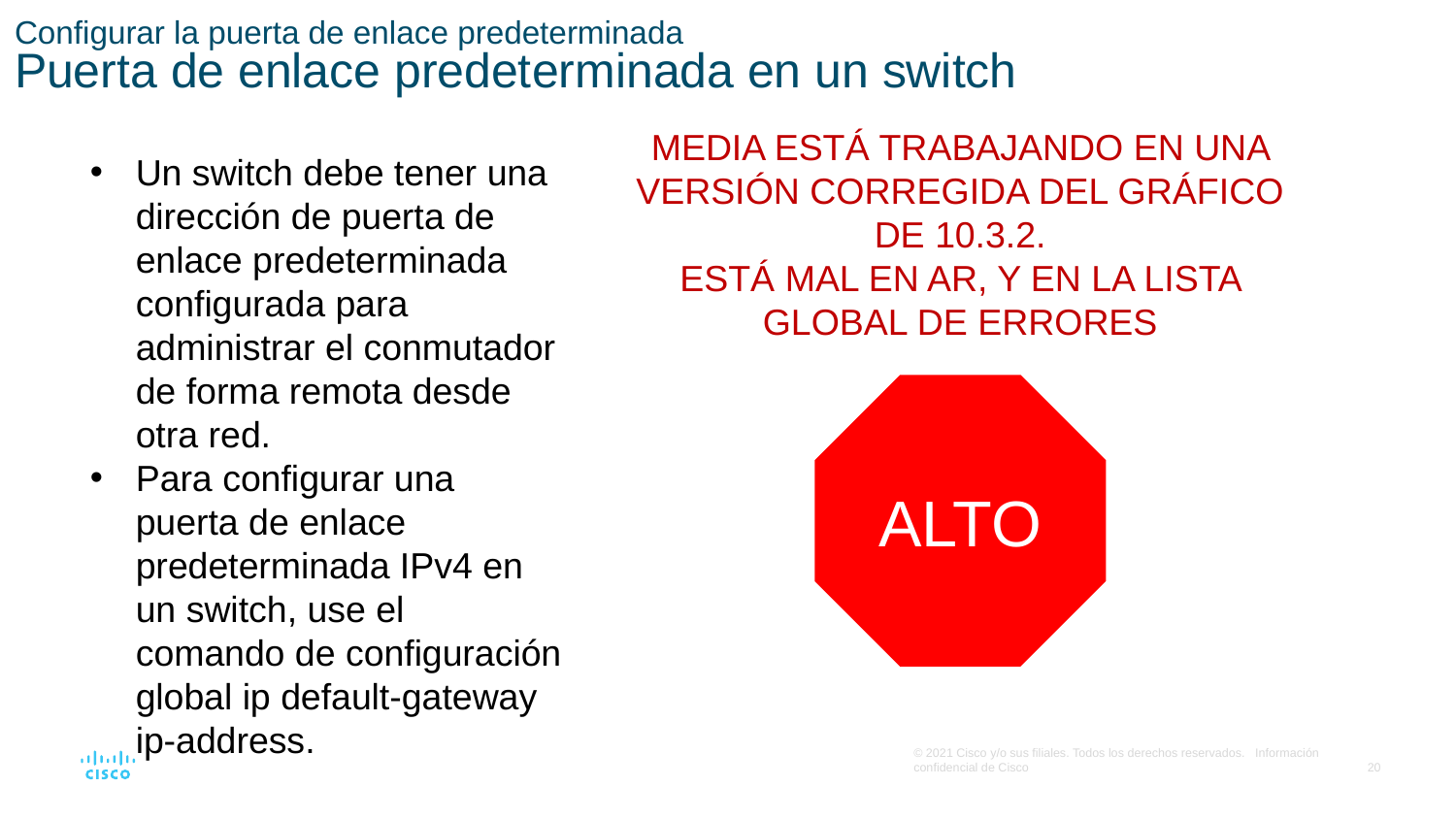

# Configurar la puerta de enlace predeterminada Puerta de enlace predeterminada en un switch
MEDIA ESTÁ TRABAJANDO EN UNA VERSIÓN CORREGIDA DEL GRÁFICO DE 10.3.2.
ESTÁ MAL EN AR, Y EN LA LISTA GLOBAL DE ERRORES
Un switch debe tener una dirección de puerta de enlace predeterminada configurada para administrar el conmutador de forma remota desde otra red.
Para configurar una puerta de enlace predeterminada IPv4 en un switch, use el comando de configuración global ip default-gateway ip-address.
ALTO